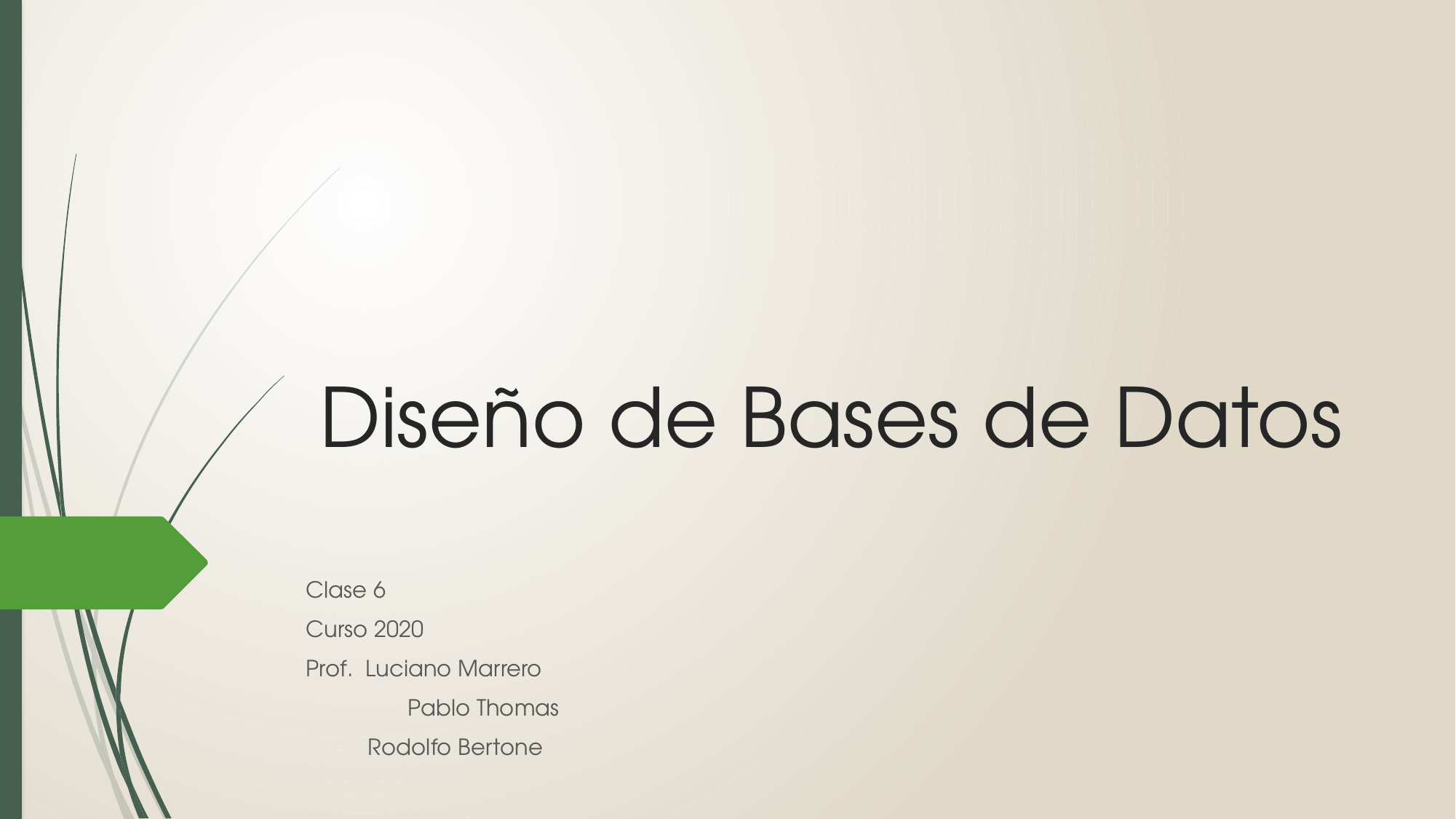

# Diseño de Bases de Datos
Clase 6
Curso 2020
Prof.  Luciano Marrero
	  Pablo Thomas
          Rodolfo Bertone